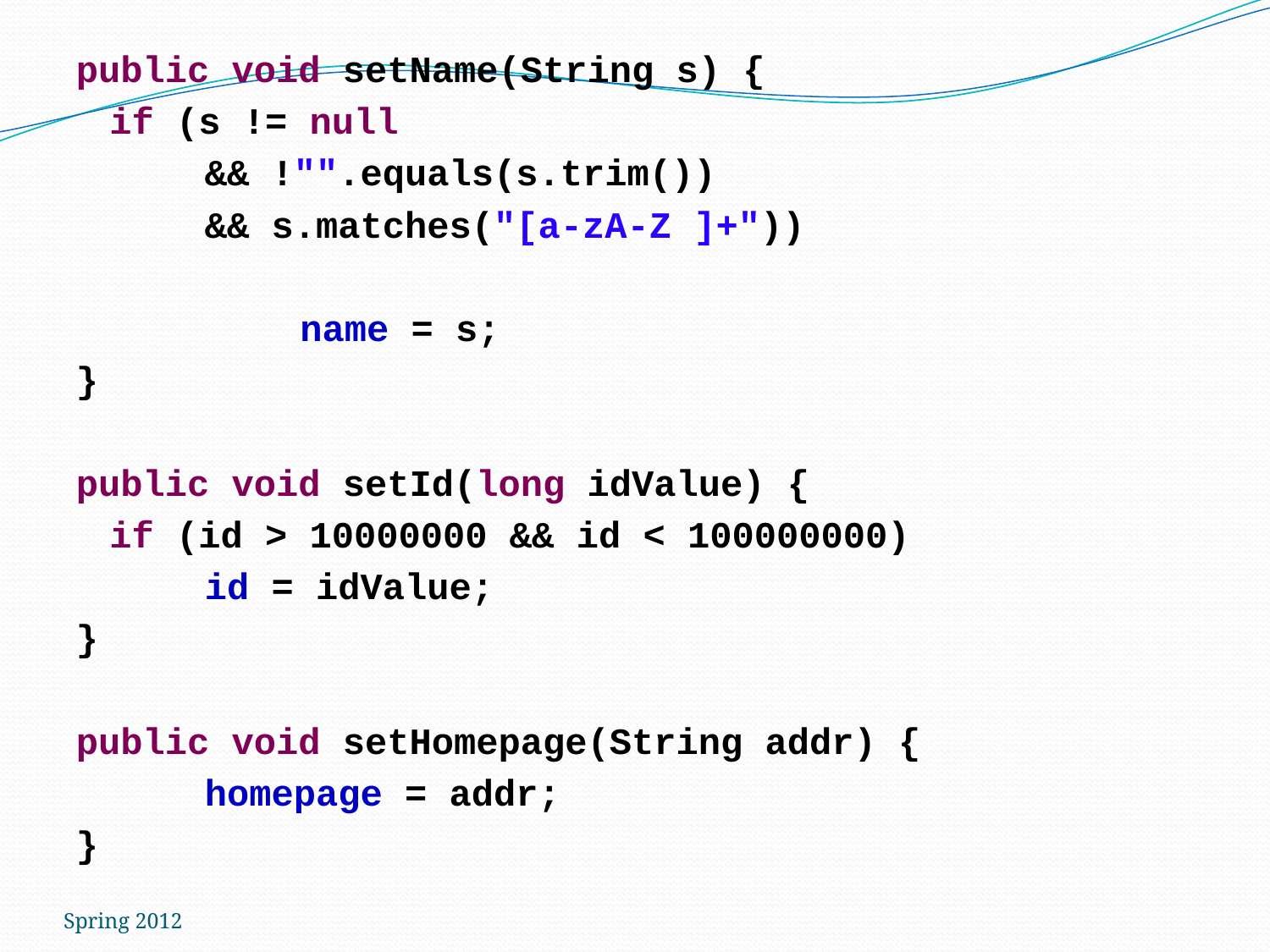

public void setName(String s) {
	if (s != null
		&& !"".equals(s.trim())
		&& s.matches("[a-zA-Z ]+"))

			name = s;
}

public void setId(long idValue) {
	if (id > 10000000 && id < 100000000)
		id = idValue;
}

public void setHomepage(String addr) {
		homepage = addr;
}
Spring 2012
Sharif University of Technology
5